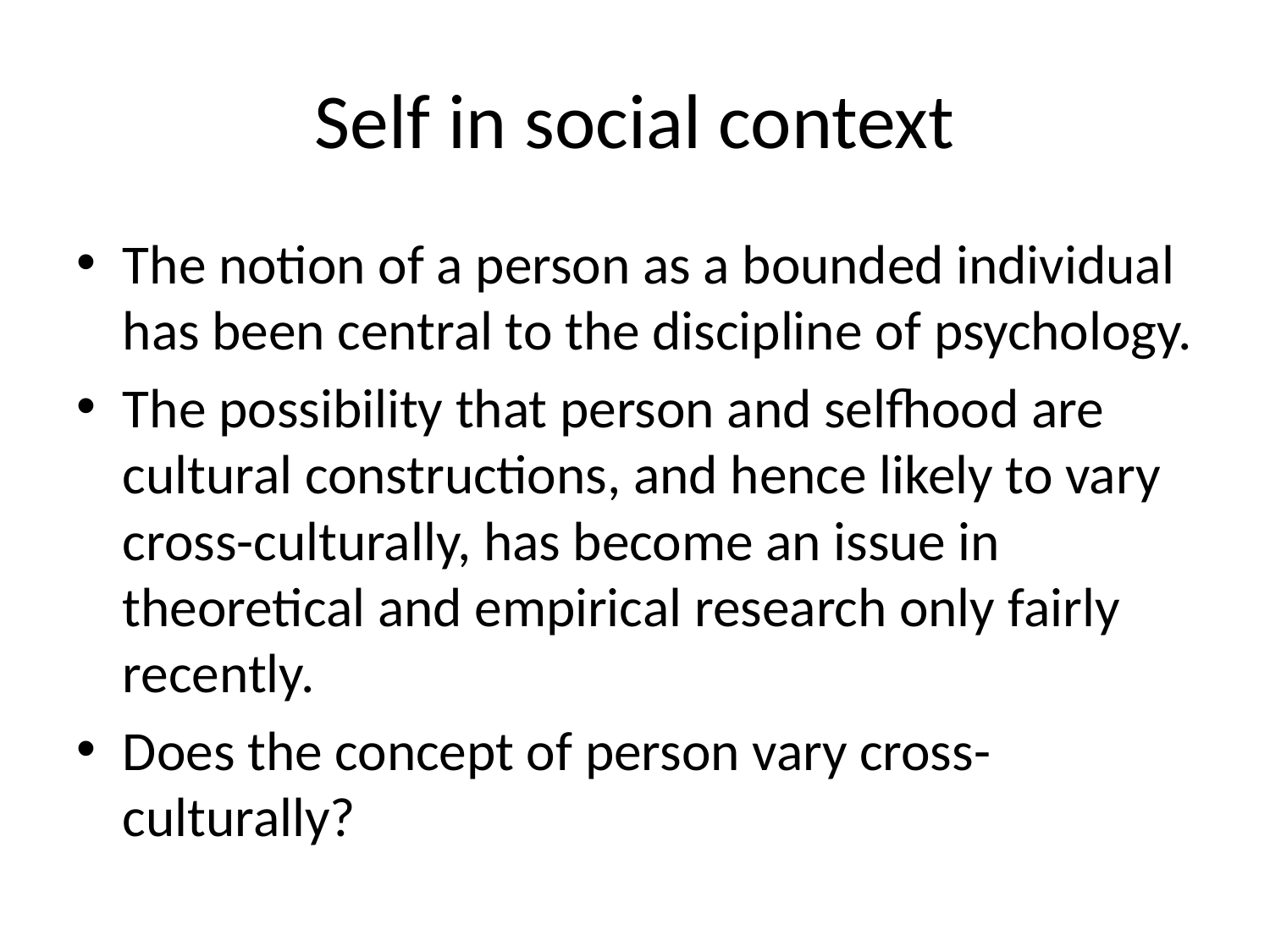

# Self in social context
The notion of a person as a bounded individual has been central to the discipline of psychology.
The possibility that person and selfhood are cultural constructions, and hence likely to vary cross-culturally, has become an issue in theoretical and empirical research only fairly recently.
Does the concept of person vary cross-culturally?